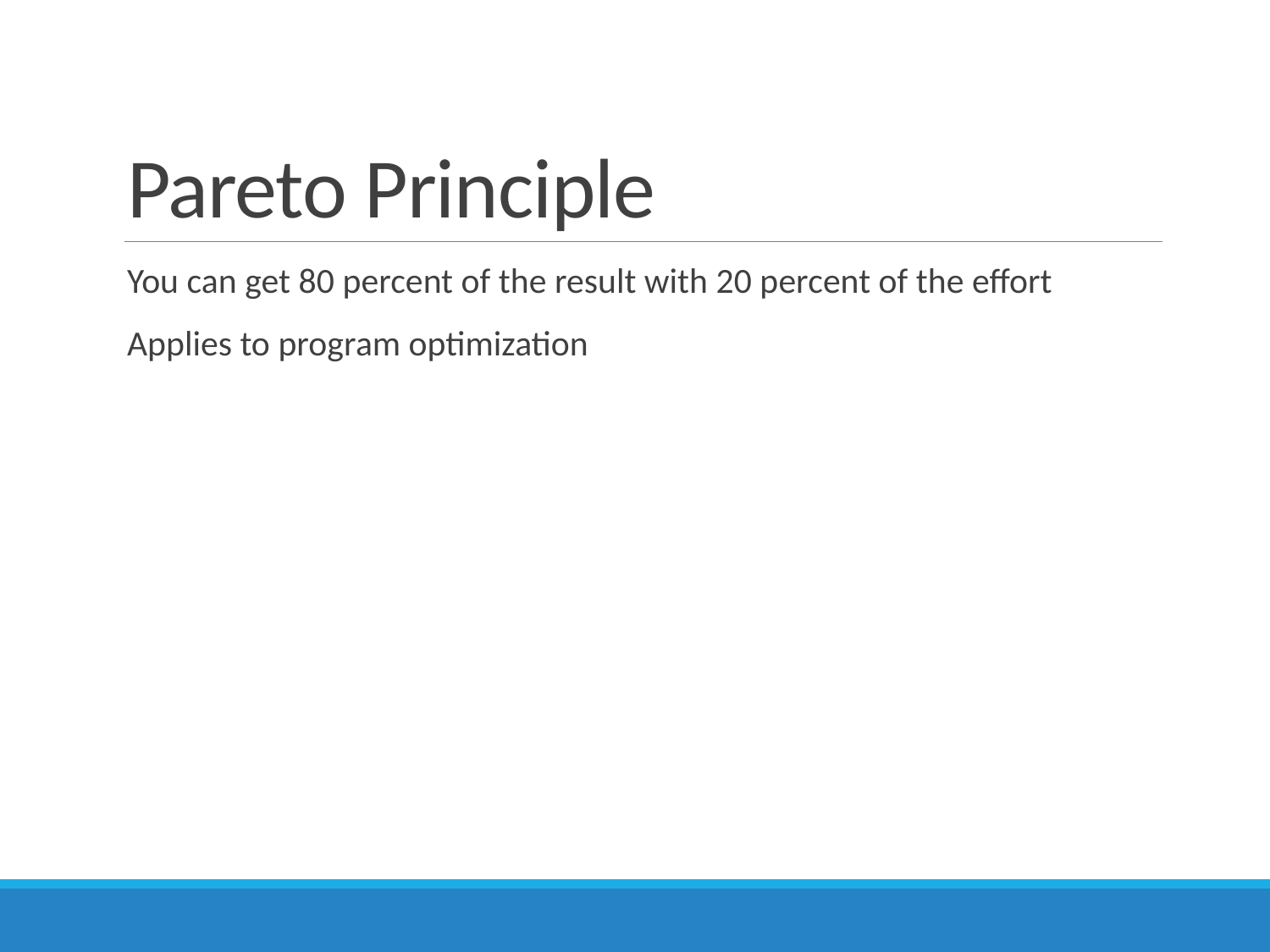

# Pareto Principle
You can get 80 percent of the result with 20 percent of the effort
Applies to program optimization